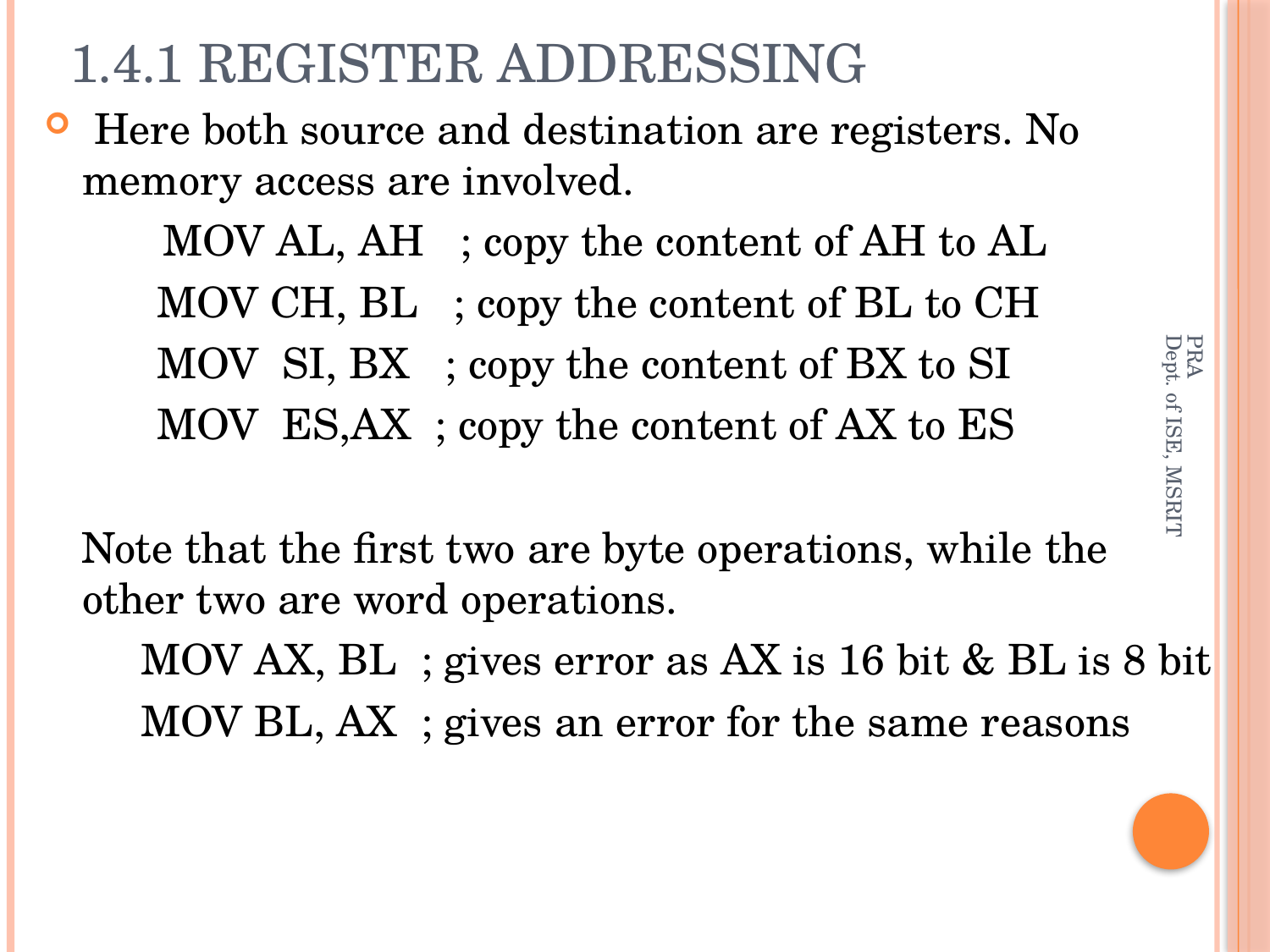

# 1.4.1 Register Addressing
 Here both source and destination are registers. No memory access are involved.
          MOV AL, AH   ; copy the content of AH to AL
MOV CH, BL   ; copy the content of BL to CH
MOV  SI, BX   ; copy the content of BX to SI
MOV  ES,AX  ; copy the content of AX to ES

Note that the first two are byte operations, while the other two are word operations.
     MOV AX, BL  ; gives error as AX is 16 bit & BL is 8 bit
     MOV BL, AX  ; gives an error for the same reasons

PRA                                                             Dept. of ISE, MSRIT